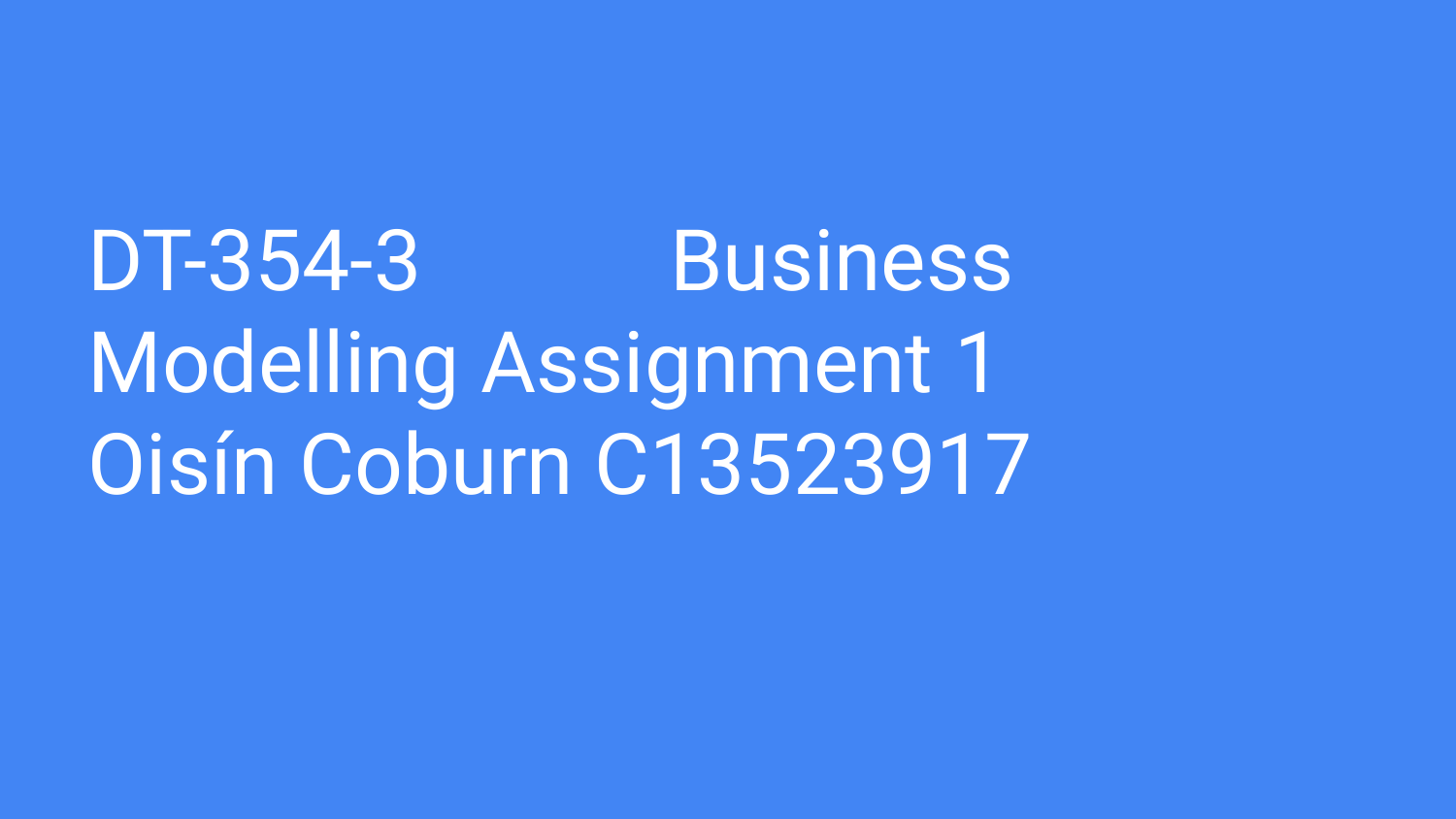

# DT-354-3		Business Modelling Assignment 1
Oisín Coburn C13523917